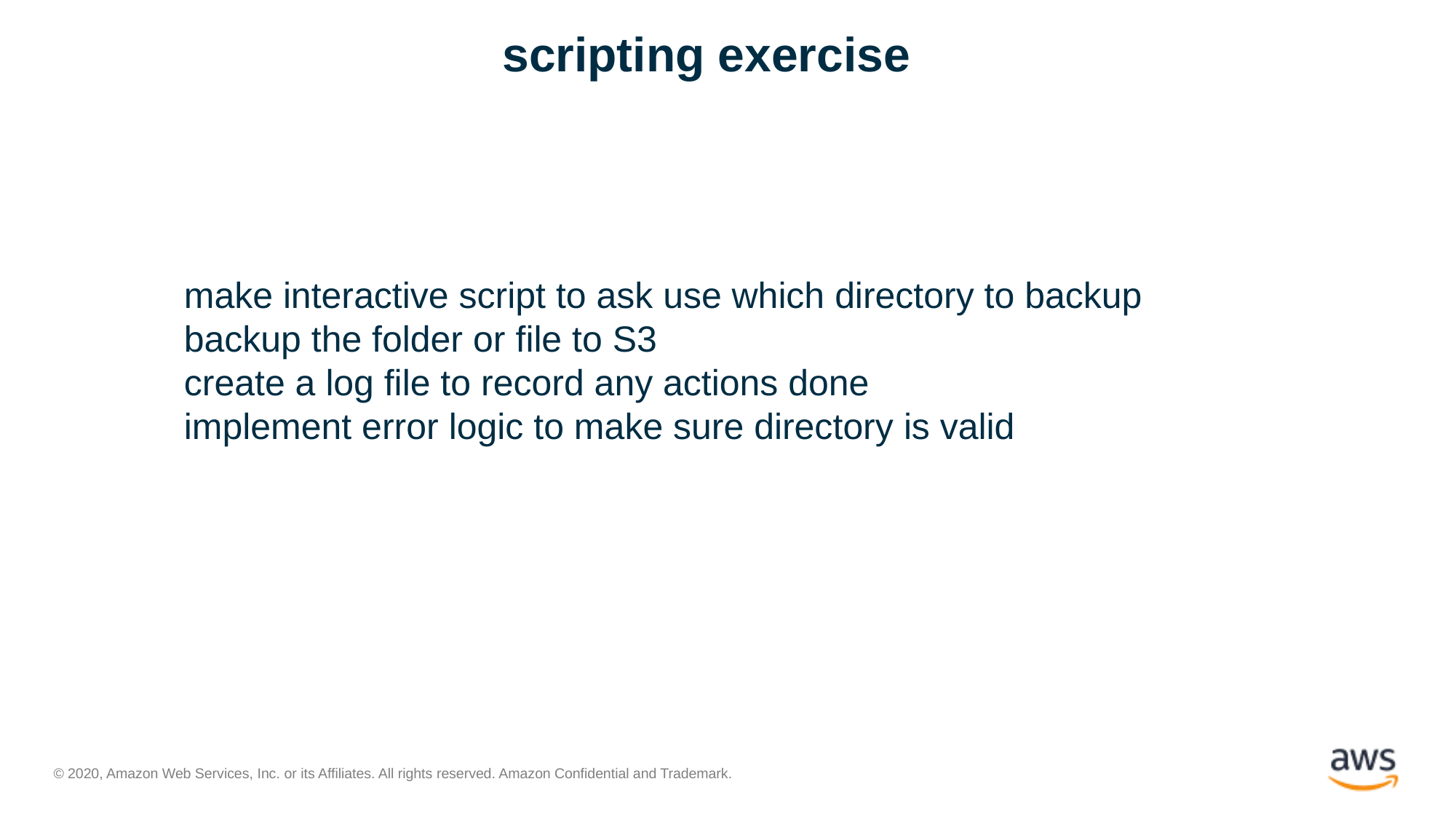

# scripting exercise
make interactive script to ask use which directory to backup
backup the folder or file to S3
create a log file to record any actions done
implement error logic to make sure directory is valid